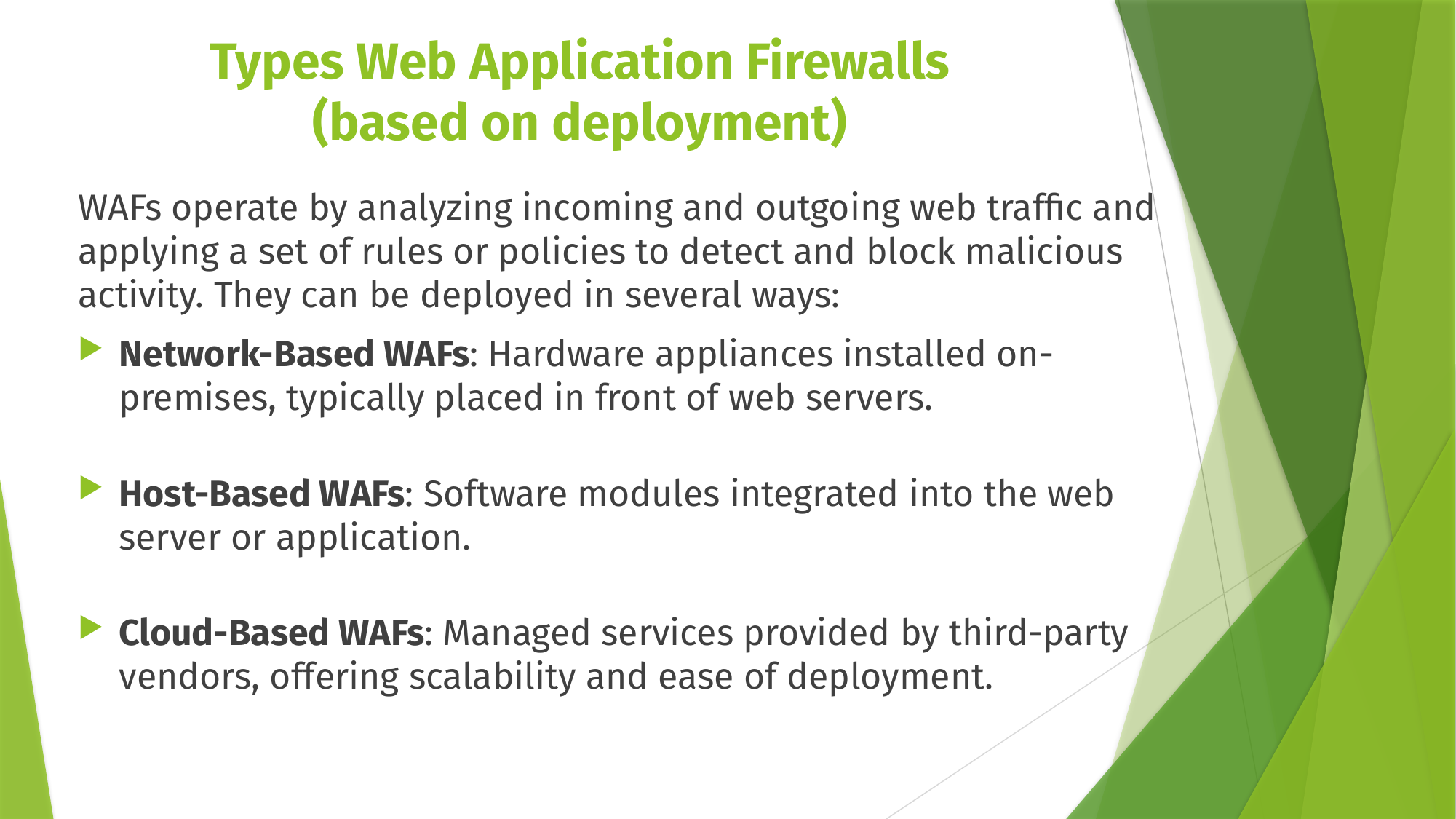

# Types Web Application Firewalls (based on deployment)
WAFs operate by analyzing incoming and outgoing web traffic and applying a set of rules or policies to detect and block malicious activity. They can be deployed in several ways:
Network-Based WAFs: Hardware appliances installed on-premises, typically placed in front of web servers.

Host-Based WAFs: Software modules integrated into the web server or application.

Cloud-Based WAFs: Managed services provided by third-party vendors, offering scalability and ease of deployment.